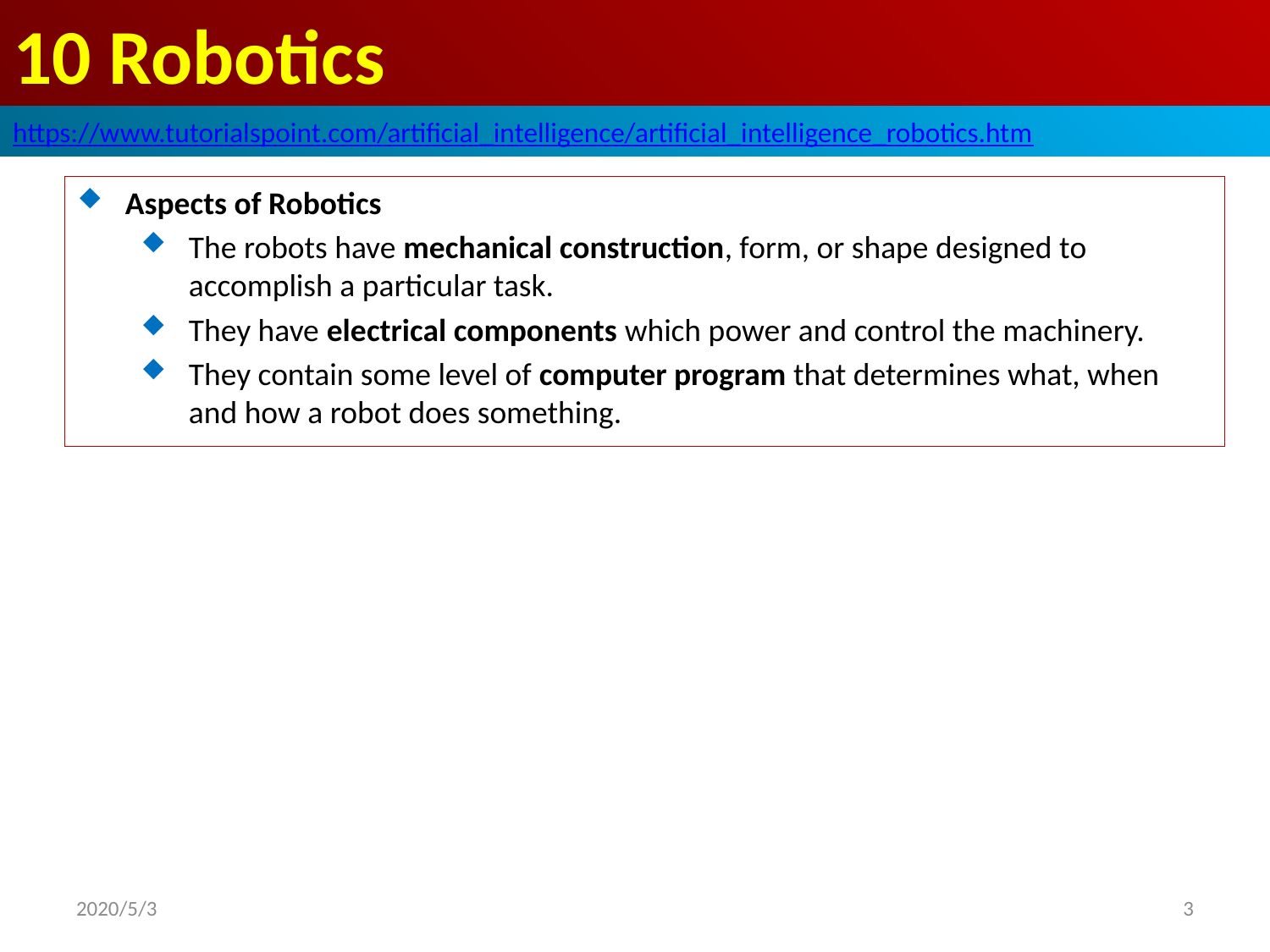

# 10 Robotics
https://www.tutorialspoint.com/artificial_intelligence/artificial_intelligence_robotics.htm
Aspects of Robotics
The robots have mechanical construction, form, or shape designed to accomplish a particular task.
They have electrical components which power and control the machinery.
They contain some level of computer program that determines what, when and how a robot does something.

2020/5/3
3